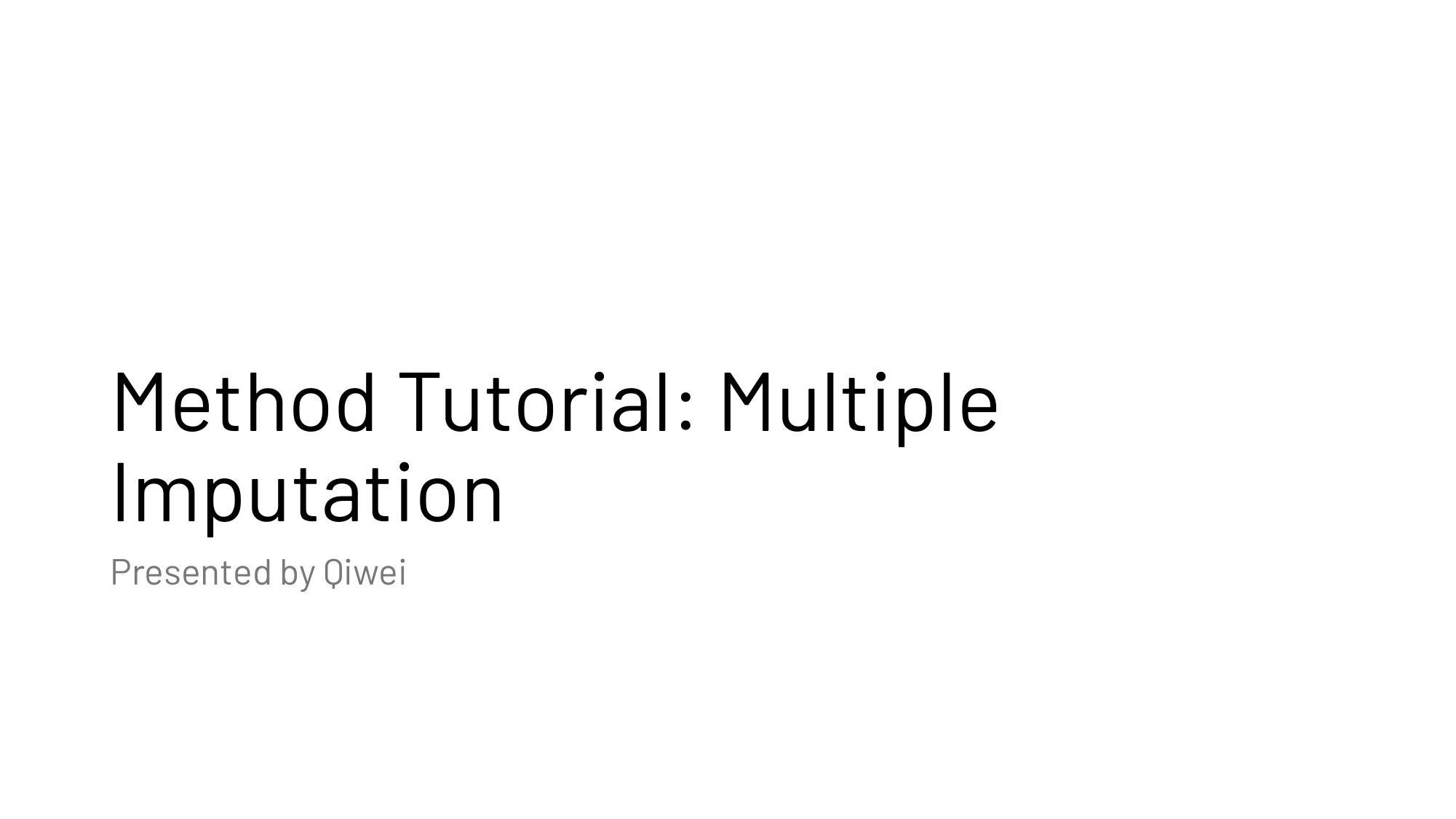

# Method Tutorial: Multiple Imputation
Presented by Qiwei